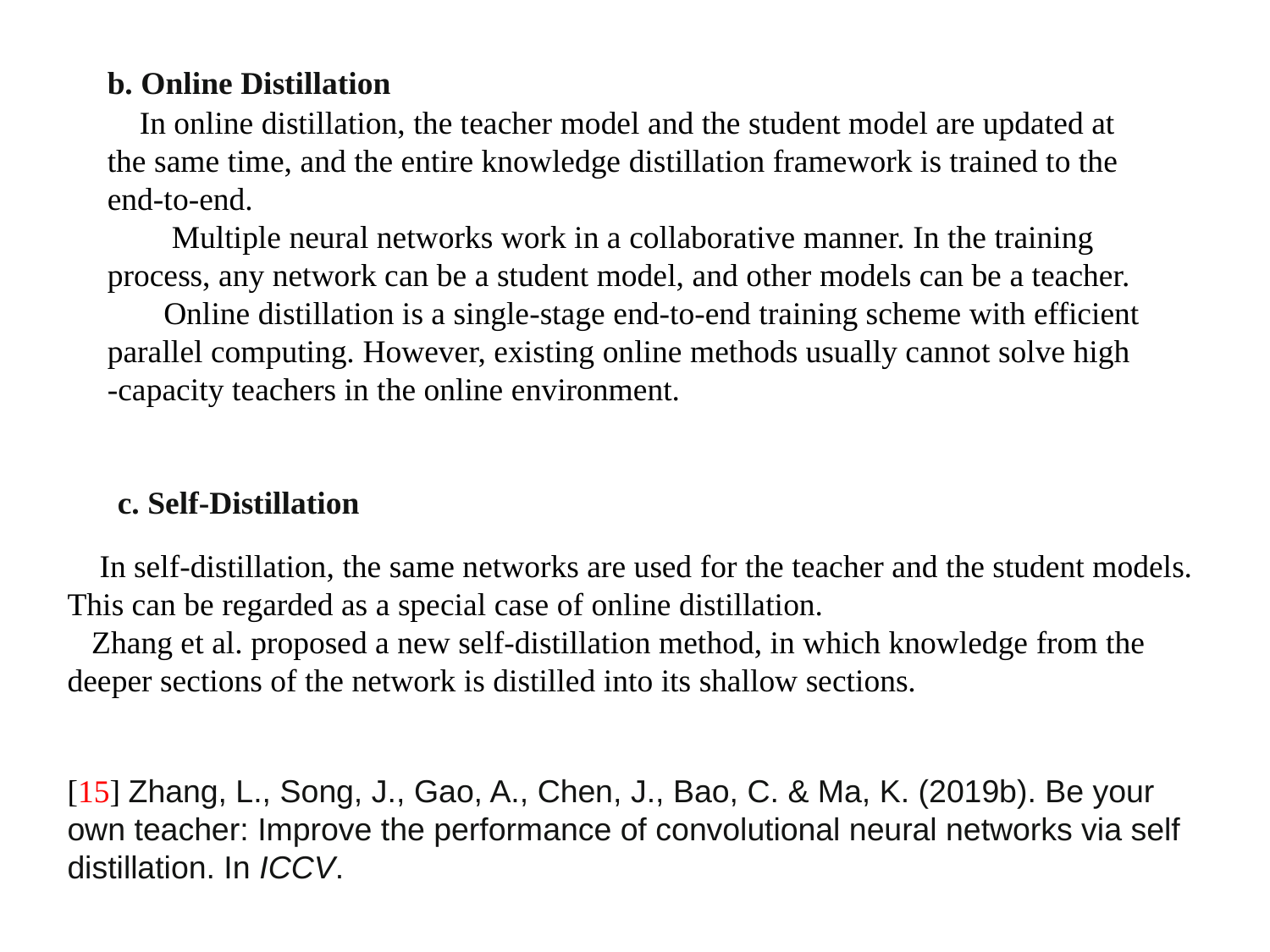

b. Online Distillation
    In online distillation, the teacher model and the student model are updated at the same time, and the entire knowledge distillation framework is trained to the end-to-end.
        Multiple neural networks work in a collaborative manner. In the training process, any network can be a student model, and other models can be a teacher.
       Online distillation is a single-stage end-to-end training scheme with efficient parallel computing. However, existing online methods usually cannot solve high -capacity teachers in the online environment.
c. Self-Distillation
    In self-distillation, the same networks are used for the teacher and the student models. This can be regarded as a special case of online distillation.
   Zhang et al. proposed a new self-distillation method, in which knowledge from the deeper sections of the network is distilled into its shallow sections.
[15] Zhang, L., Song, J., Gao, A., Chen, J., Bao, C. & Ma, K. (2019b). Be your own teacher: Improve the performance of convolutional neural networks via self distillation. In ICCV.